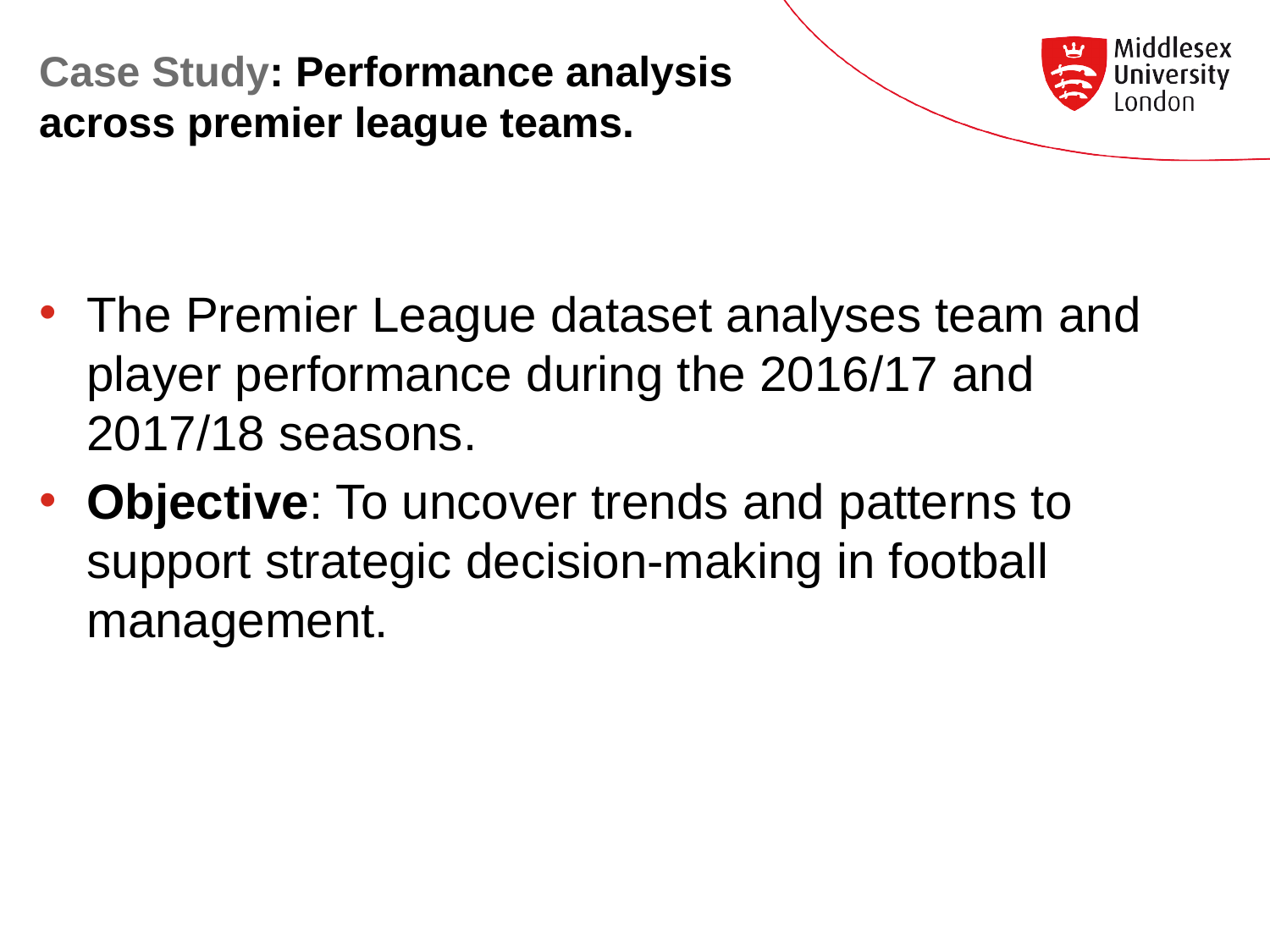

# Case Study: Performance analysis across premier league teams. of Premier League Teams Performance
The Premier League dataset analyses team and player performance during the 2016/17 and 2017/18 seasons.
Objective: To uncover trends and patterns to support strategic decision-making in football management.